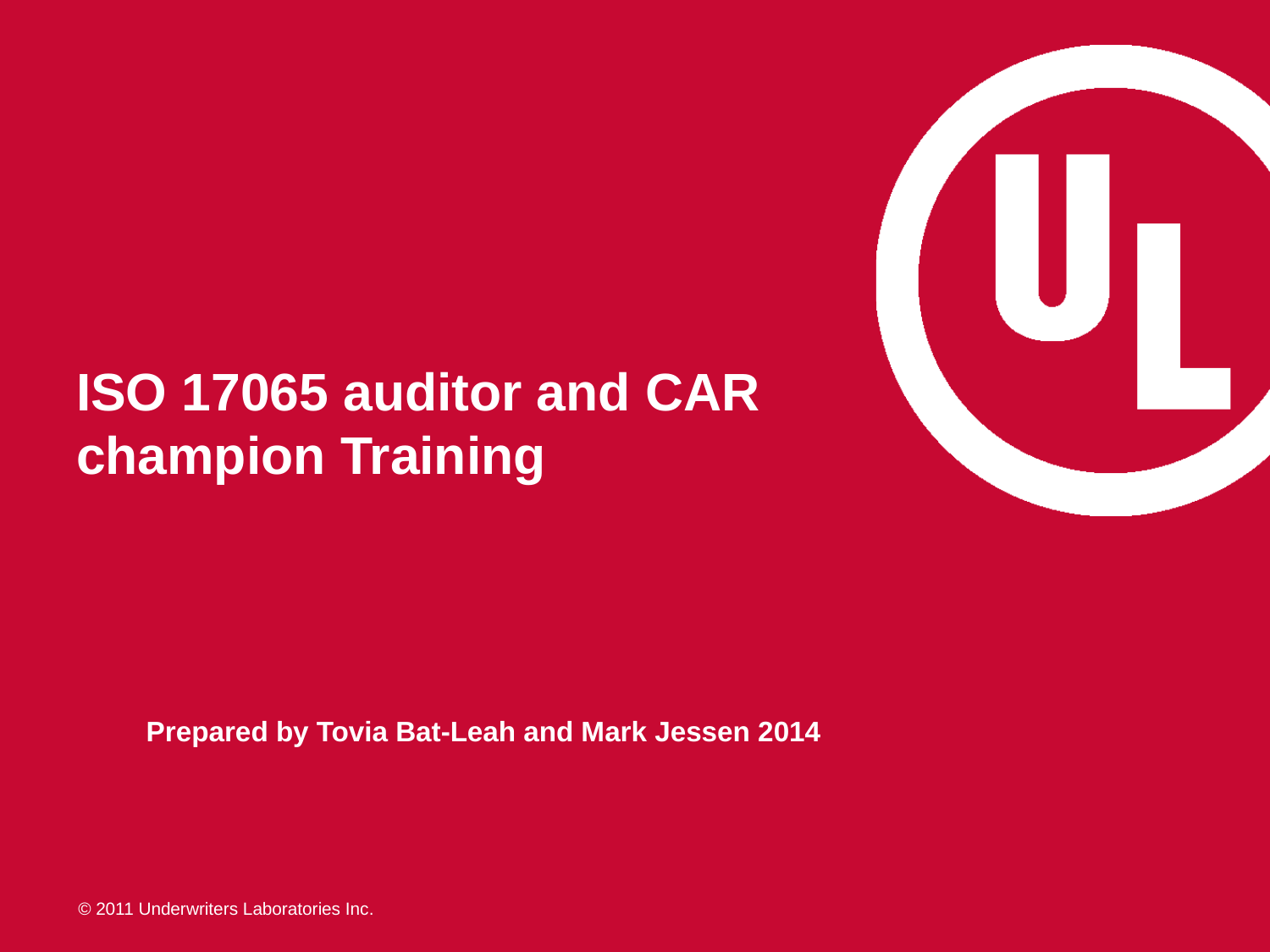

# ISO 17065 auditor and CAR champion Training

Prepared by Tovia Bat-Leah and Mark Jessen 2014